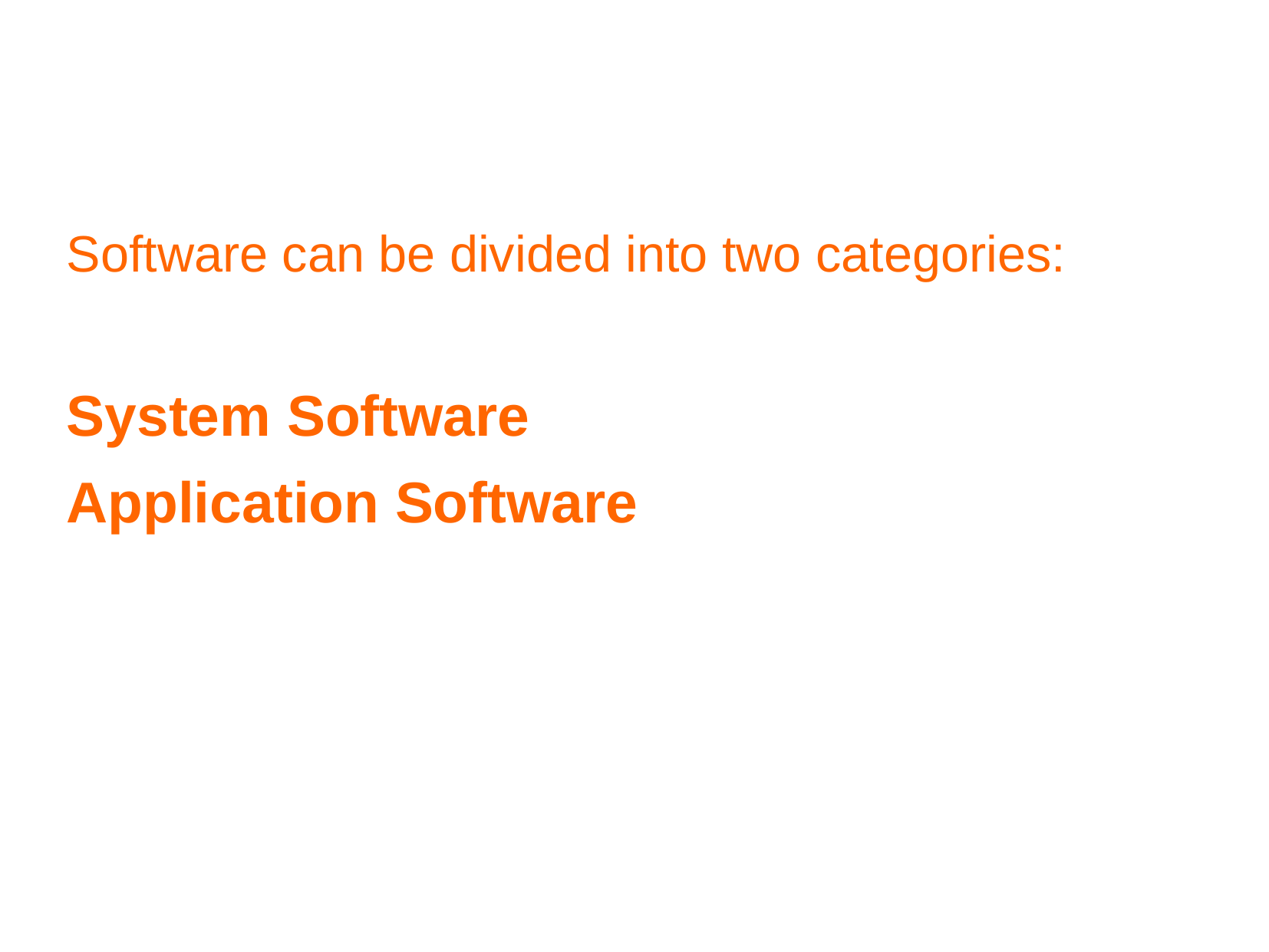

Software can be divided into two categories:

System Software
Application Software